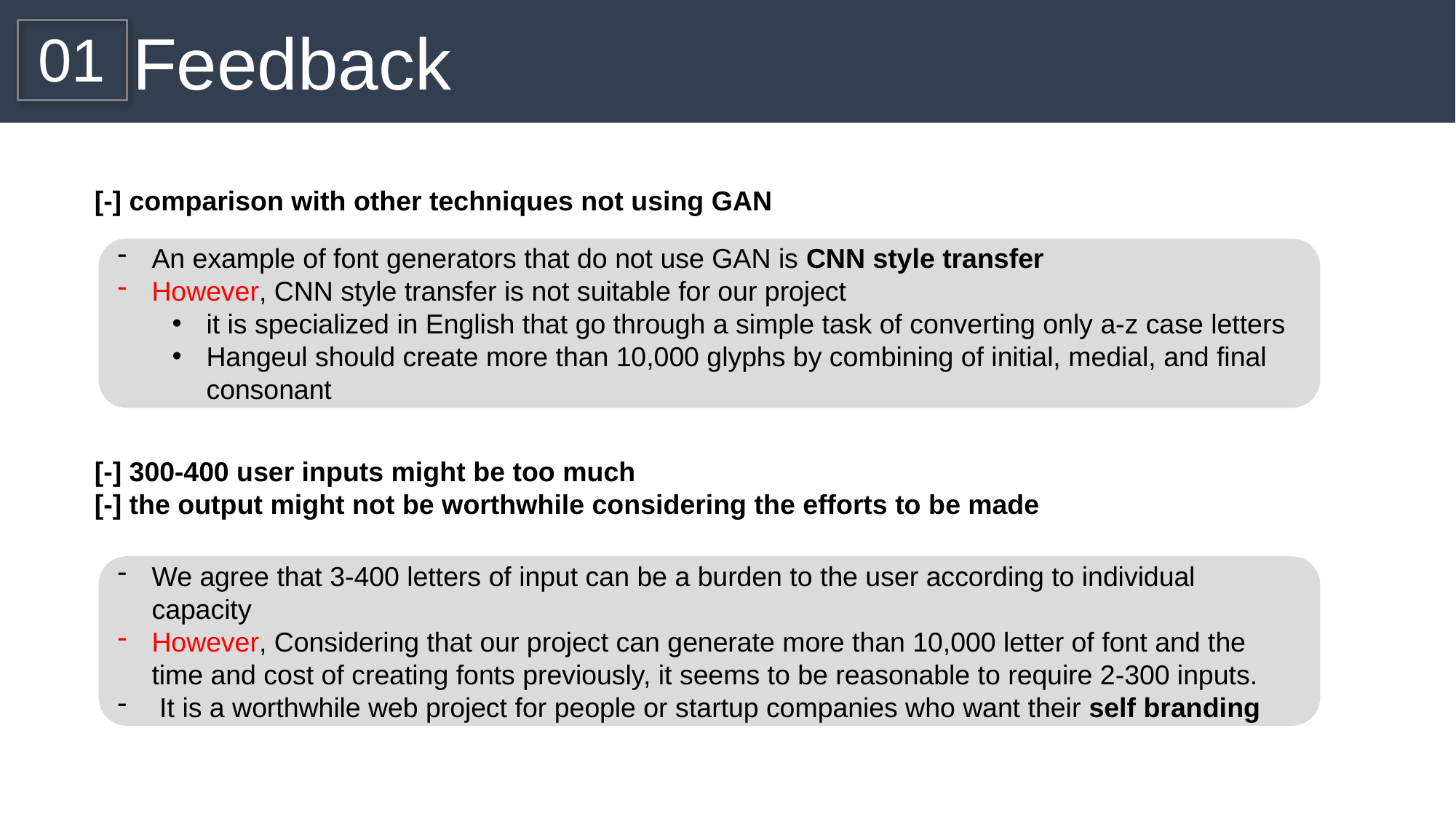

Feedback
01

[-] comparison with other techniques not using GAN
An example of font generators that do not use GAN is CNN style transfer
However, CNN style transfer is not suitable for our project
it is specialized in English that go through a simple task of converting only a-z case letters
Hangeul should create more than 10,000 glyphs by combining of initial, medial, and final consonant
[-] 300-400 user inputs might be too much
[-] the output might not be worthwhile considering the efforts to be made
We agree that 3-400 letters of input can be a burden to the user according to individual capacity
However, Considering that our project can generate more than 10,000 letter of font and the time and cost of creating fonts previously, it seems to be reasonable to require 2-300 inputs.
 It is a worthwhile web project for people or startup companies who want their self branding